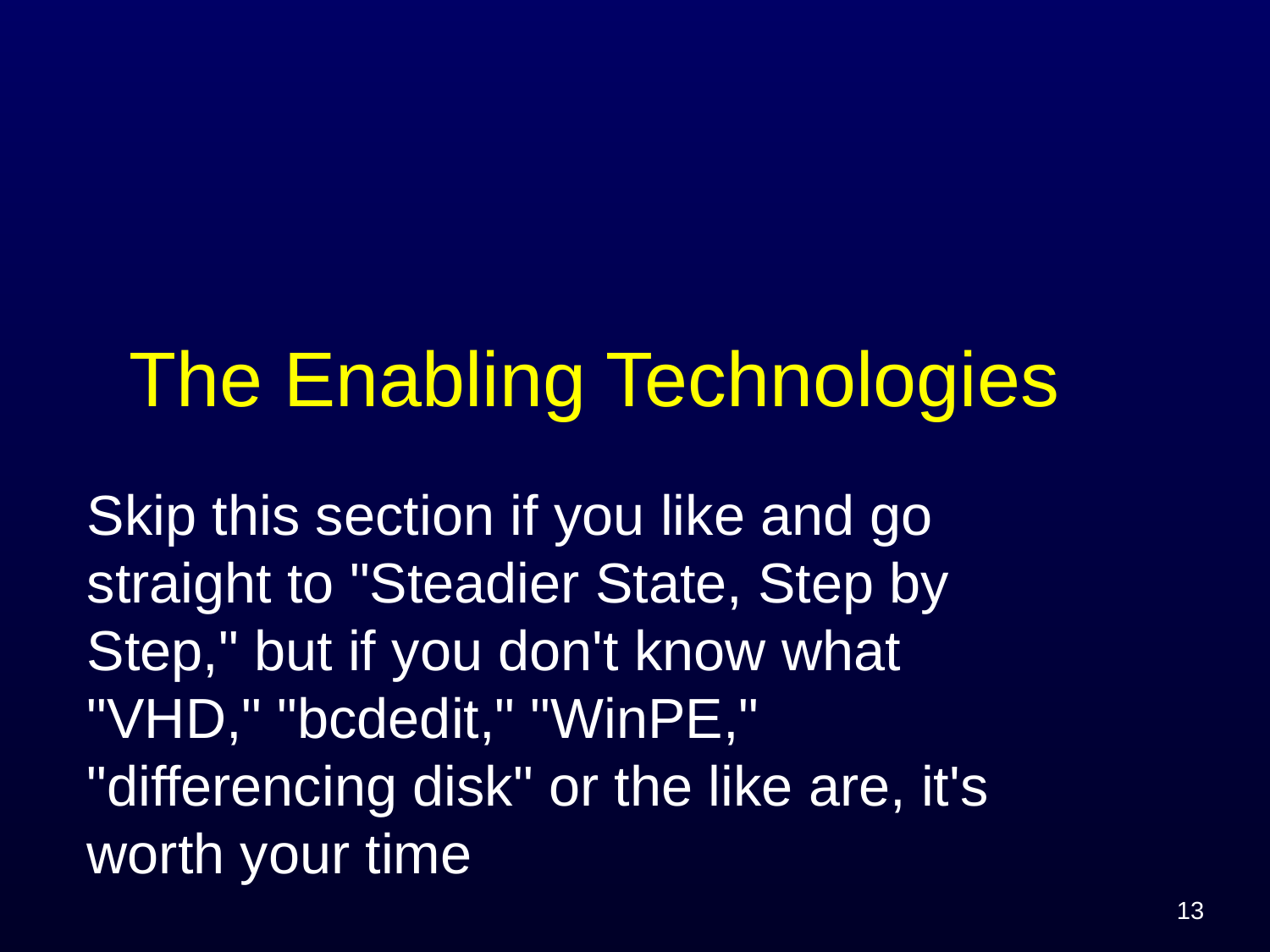

# The Enabling Technologies
Skip this section if you like and go straight to "Steadier State, Step by Step," but if you don't know what "VHD," "bcdedit," "WinPE," "differencing disk" or the like are, it's worth your time
13